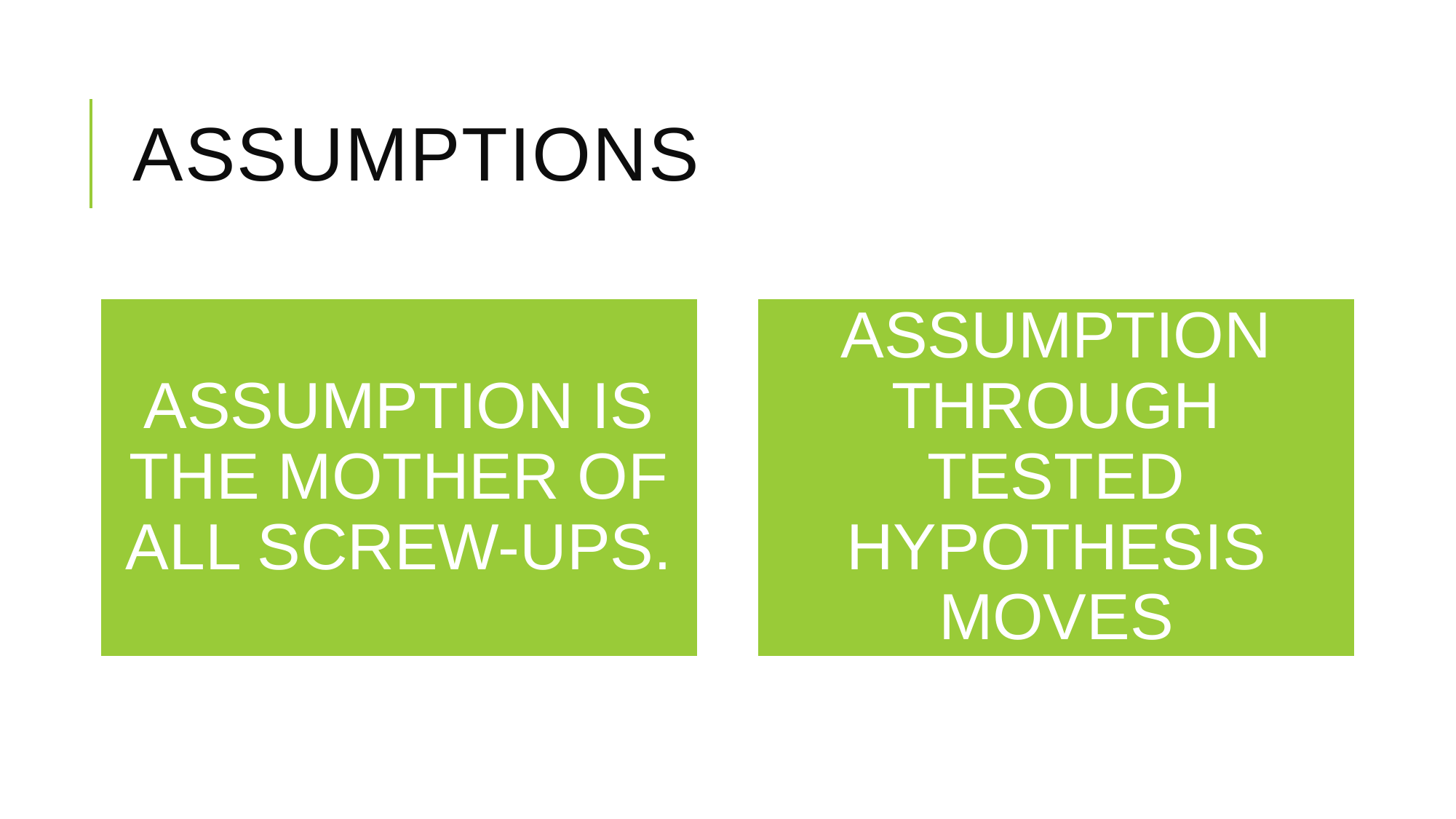

# Assumptions
ASSUMPTION IS THE MOTHER OF ALL SCREW-UPS.
…BUT PROVEN ASSUMPTION THROUGH TESTED HYPOTHESIS MOVES PROJECTS ON